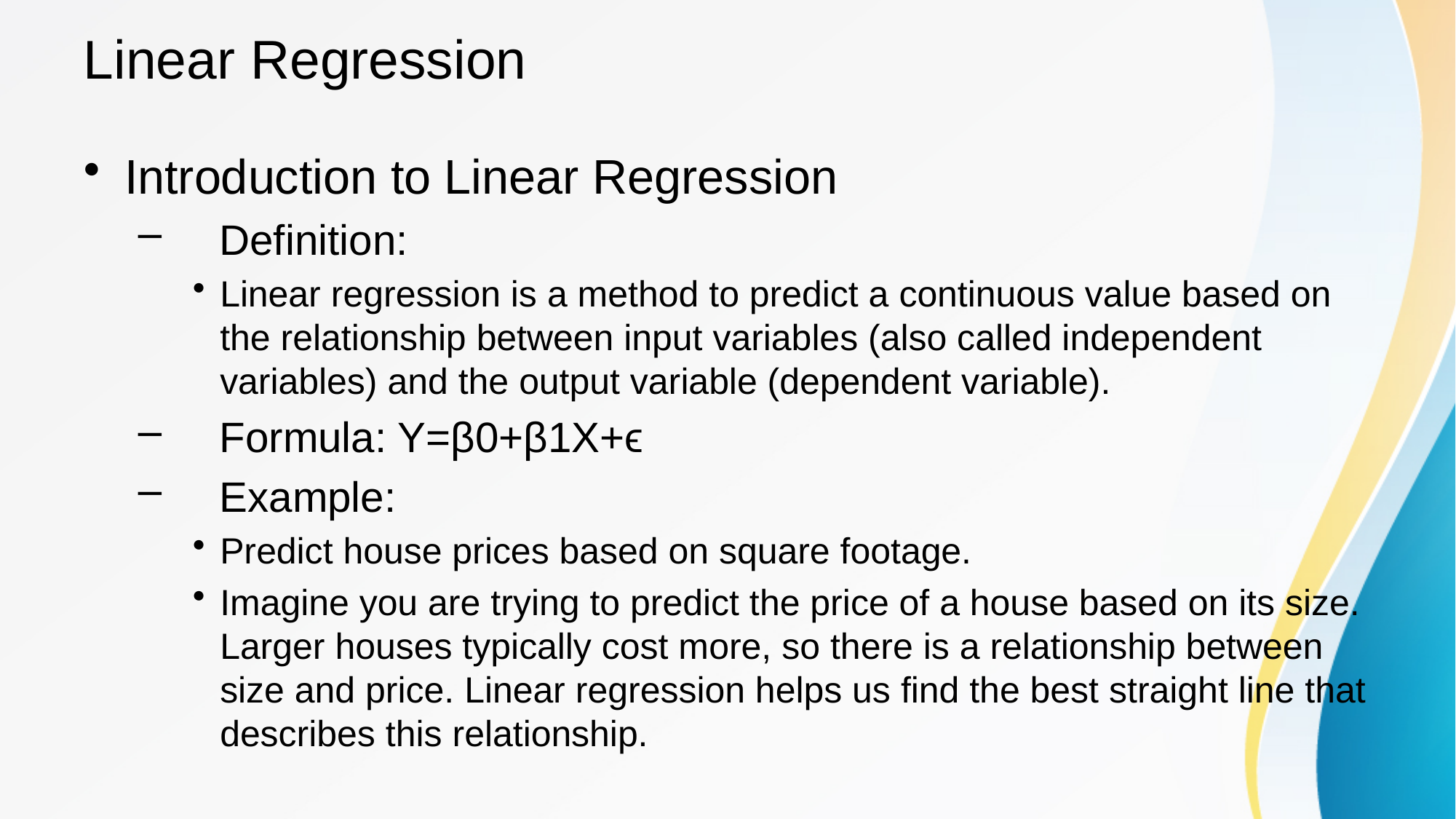

# Linear Regression
Introduction to Linear Regression
    Definition:
Linear regression is a method to predict a continuous value based on the relationship between input variables (also called independent variables) and the output variable (dependent variable).
    Formula: Y=β0+β1X+ϵ
    Example:
Predict house prices based on square footage.
Imagine you are trying to predict the price of a house based on its size. Larger houses typically cost more, so there is a relationship between size and price. Linear regression helps us find the best straight line that describes this relationship.